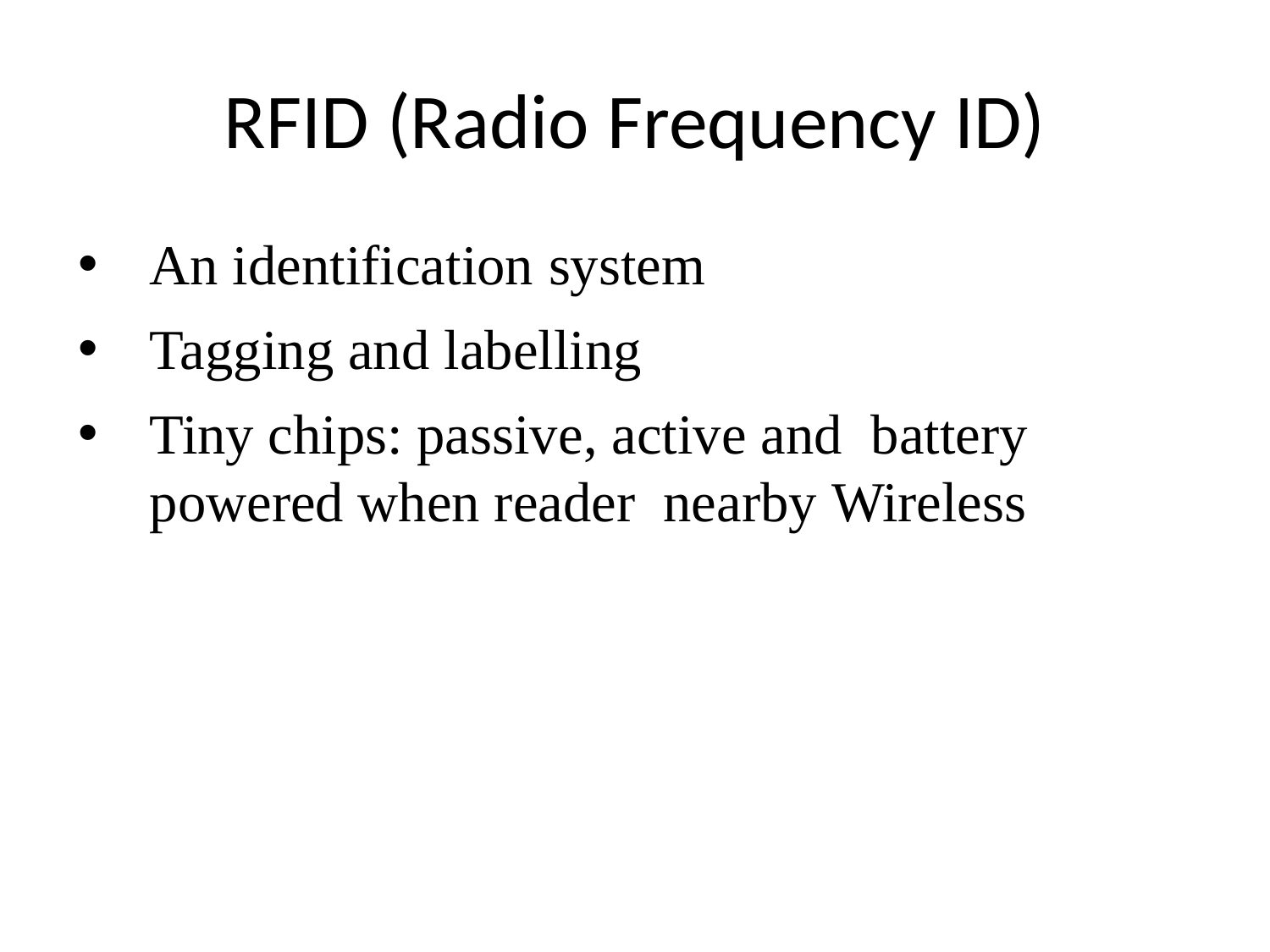

# RFID (Radio Frequency ID)
An identification system
Tagging and labelling
Tiny chips: passive, active and  battery powered when reader  nearby Wireless